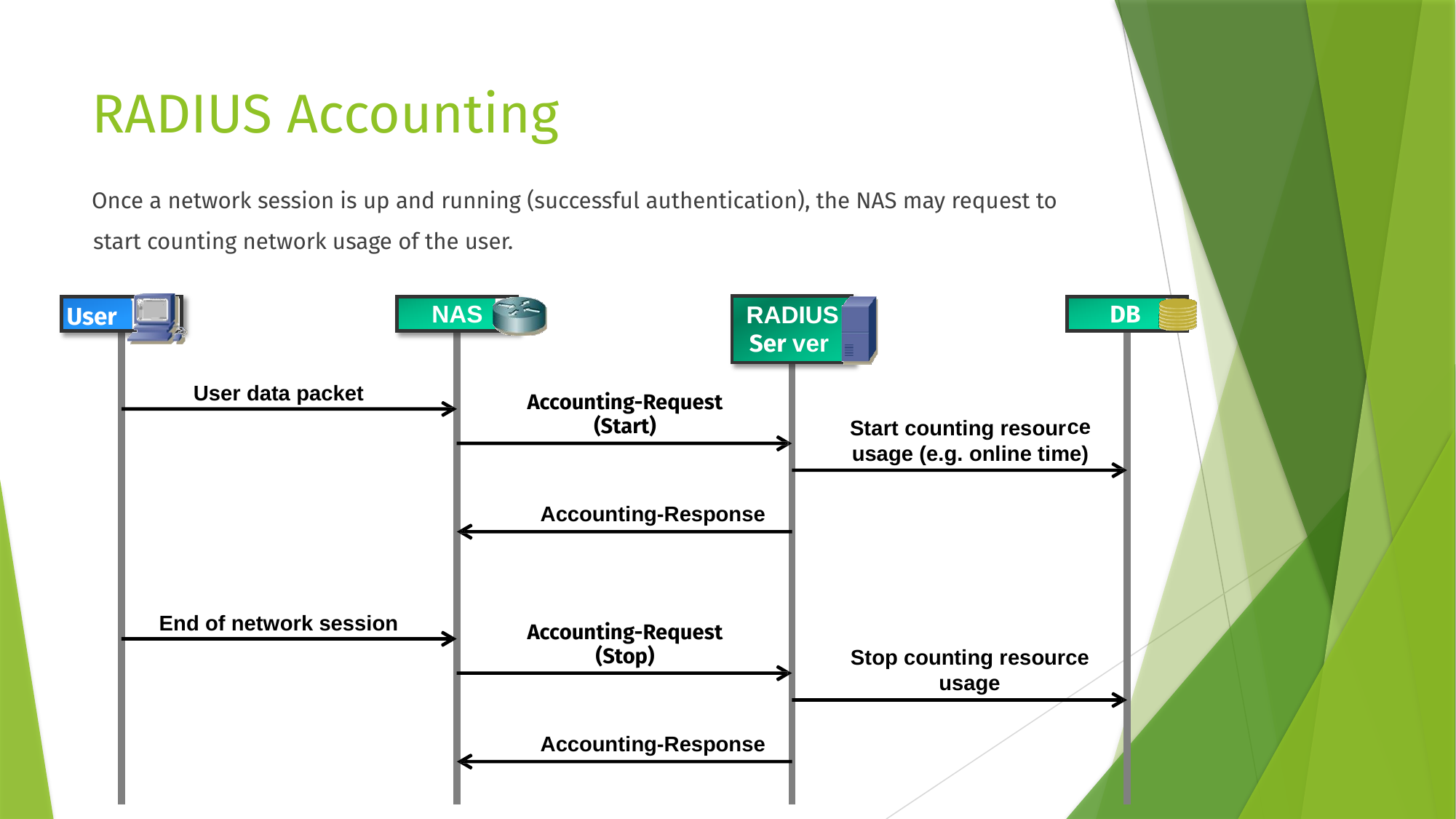

# RADIUS Accounting
Once a network session is up and running (successful authentication), the NAS may request to start counting network usage of the user.

NAS
DB
RADIUS
User

   Ser

ver

ce

User data packet
Accounting-Request
(Start)

Start counting resour

usage (e.g. online time)

Accounting-Response

End of network session
Accounting-Request
(Stop)

Stop counting resource

usage

Accounting-Response